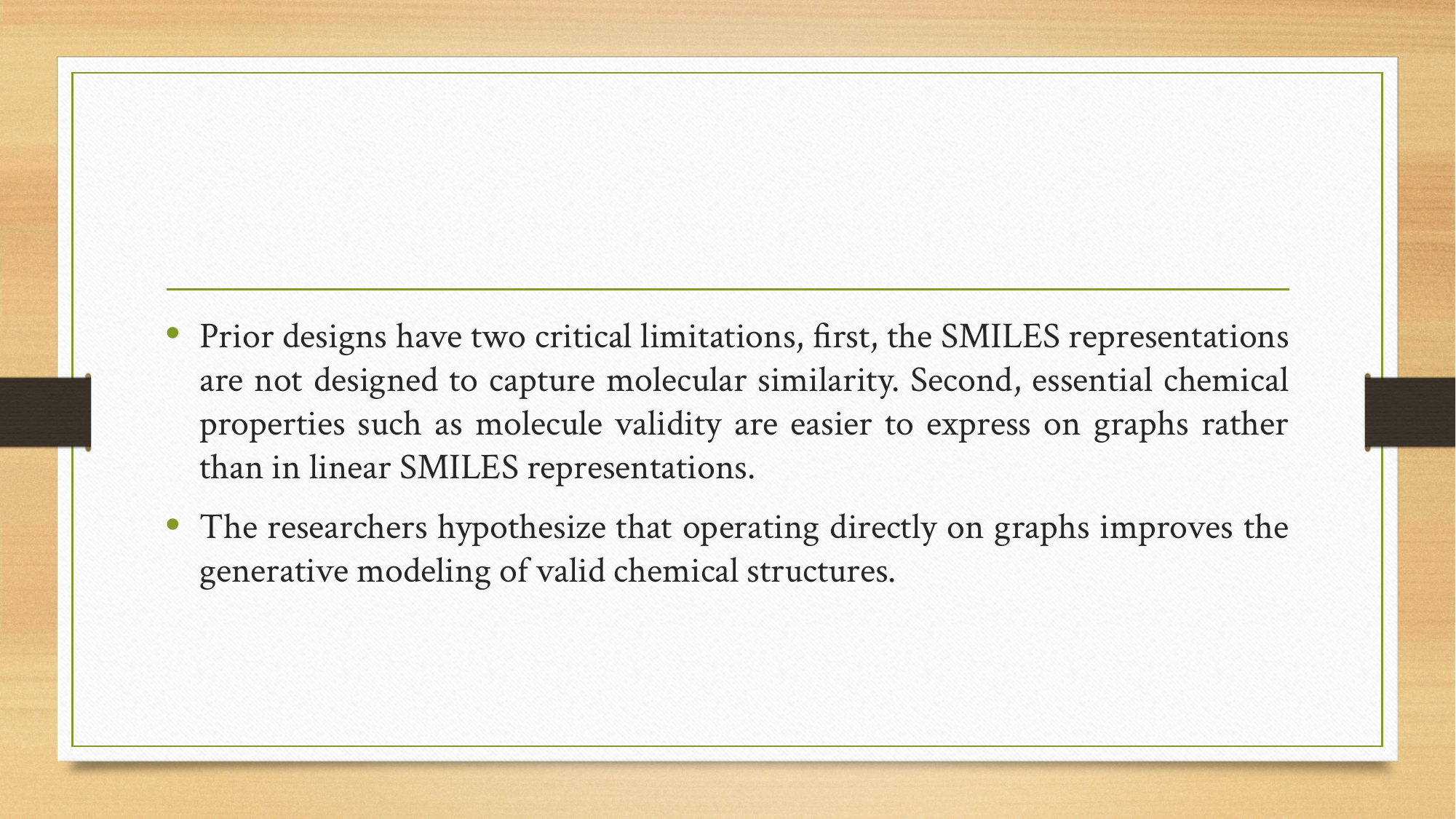

#
Prior designs have two critical limitations, first, the SMILES representations are not designed to capture molecular similarity. Second, essential chemical properties such as molecule validity are easier to express on graphs rather than in linear SMILES representations.
The researchers hypothesize that operating directly on graphs improves the generative modeling of valid chemical structures.